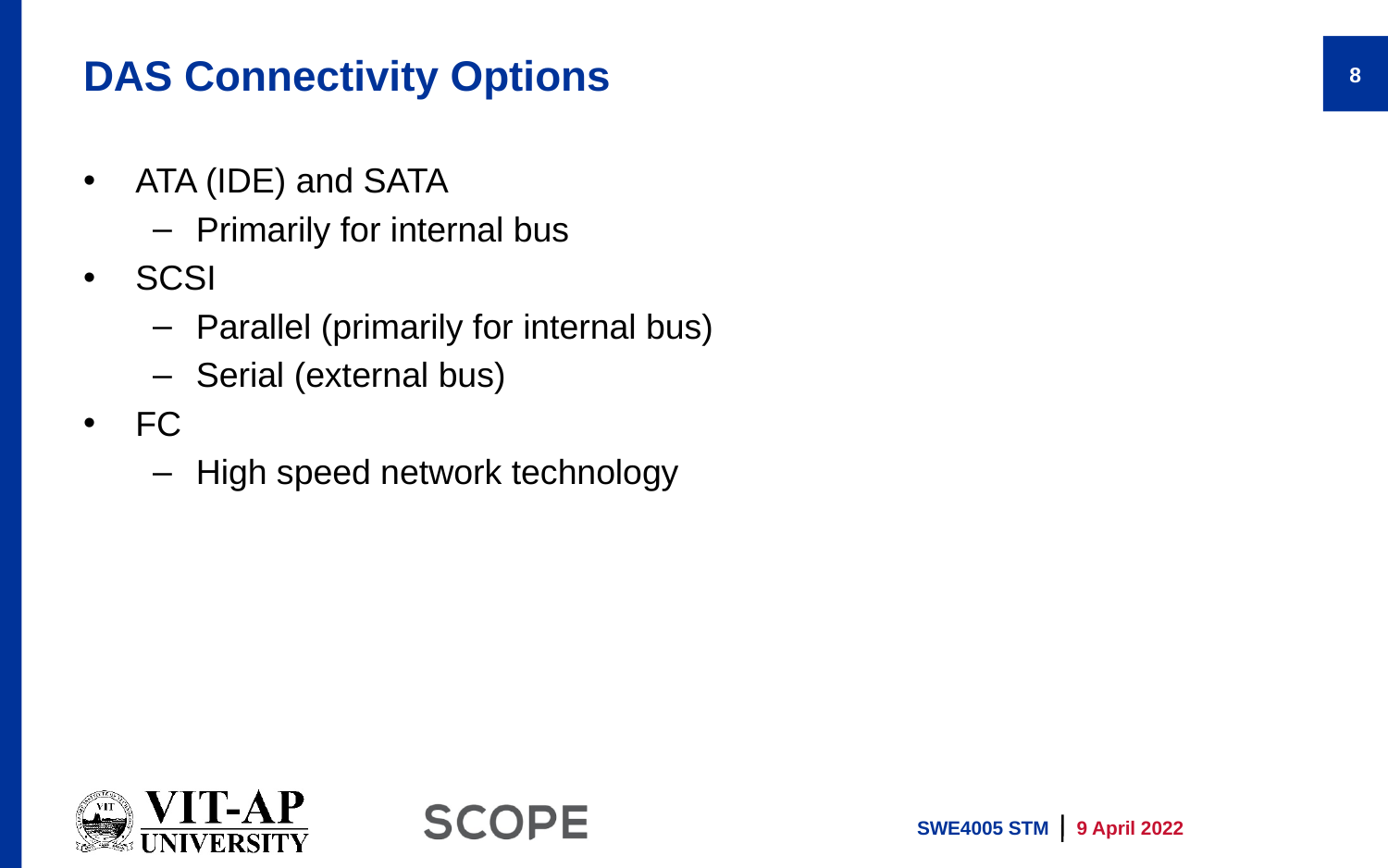

# DAS Connectivity Options
8
ATA (IDE) and SATA
Primarily for internal bus
SCSI
Parallel (primarily for internal bus)
Serial (external bus)
FC
High speed network technology

SWE4005 STM
9 April 2022